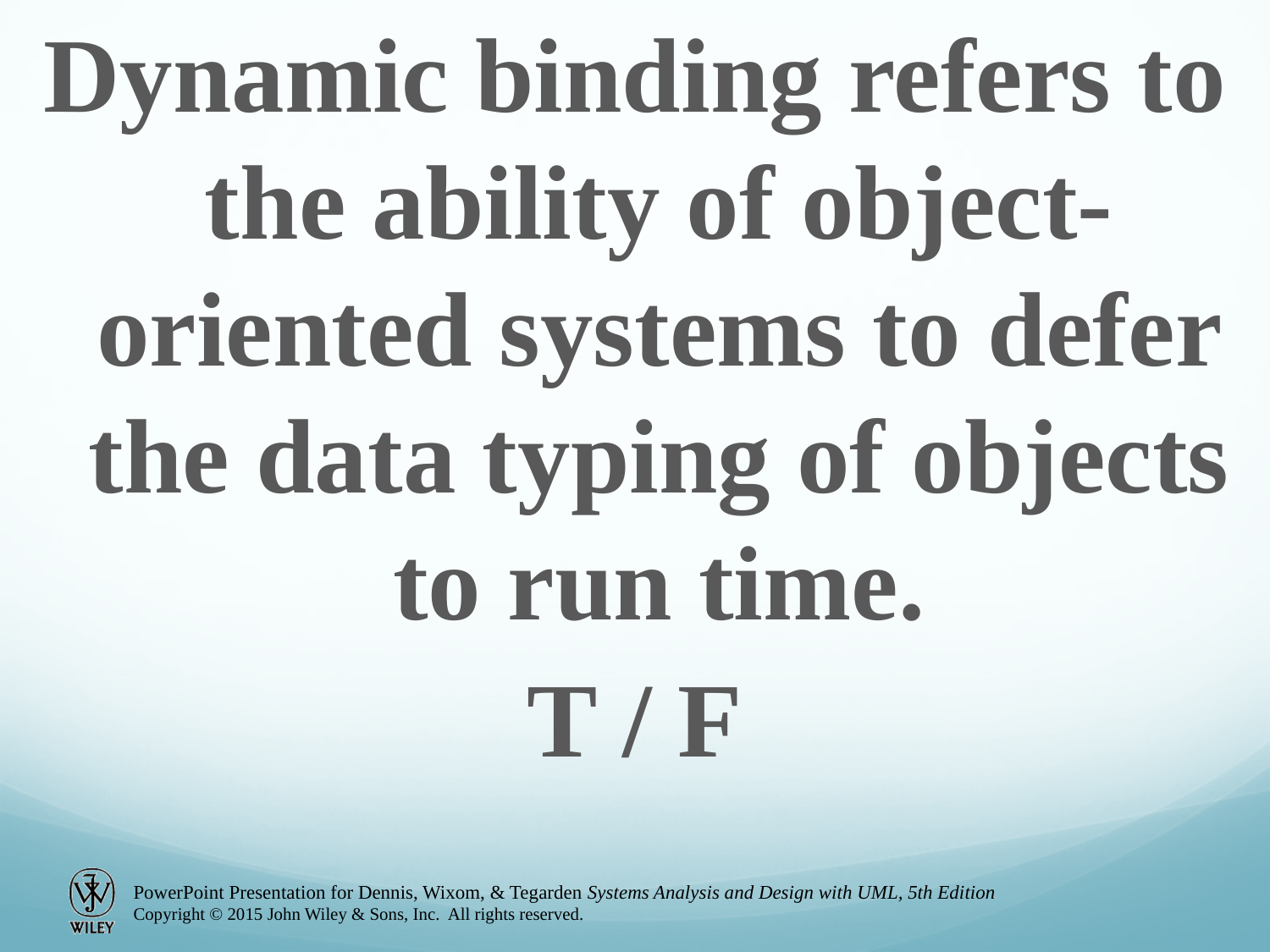

Dynamic binding refers to the ability of object-oriented systems to defer the data typing of objects to run time.
T / F